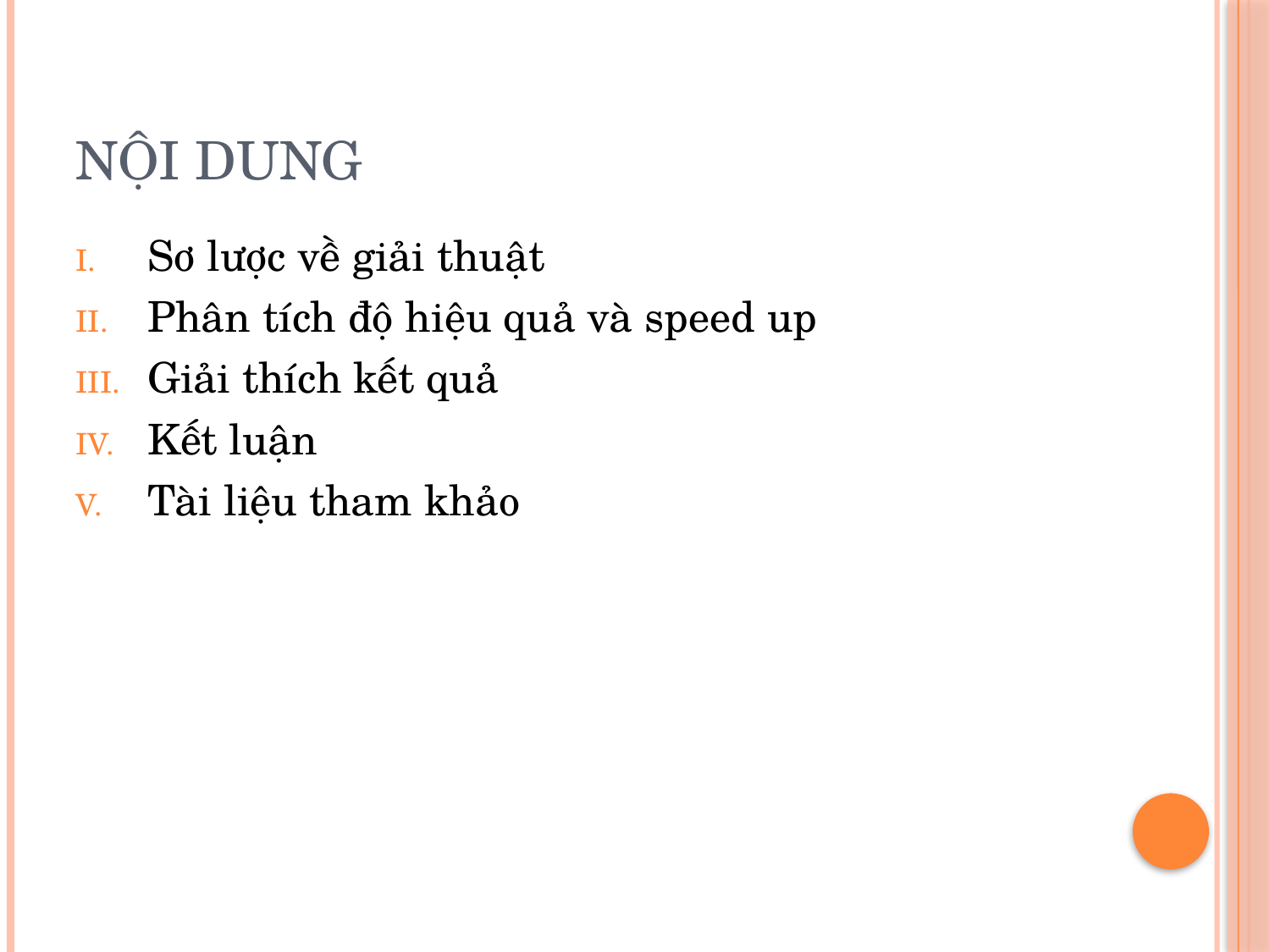

# Nội dung
Sơ lược về giải thuật
Phân tích độ hiệu quả và speed up
Giải thích kết quả
Kết luận
Tài liệu tham khảo